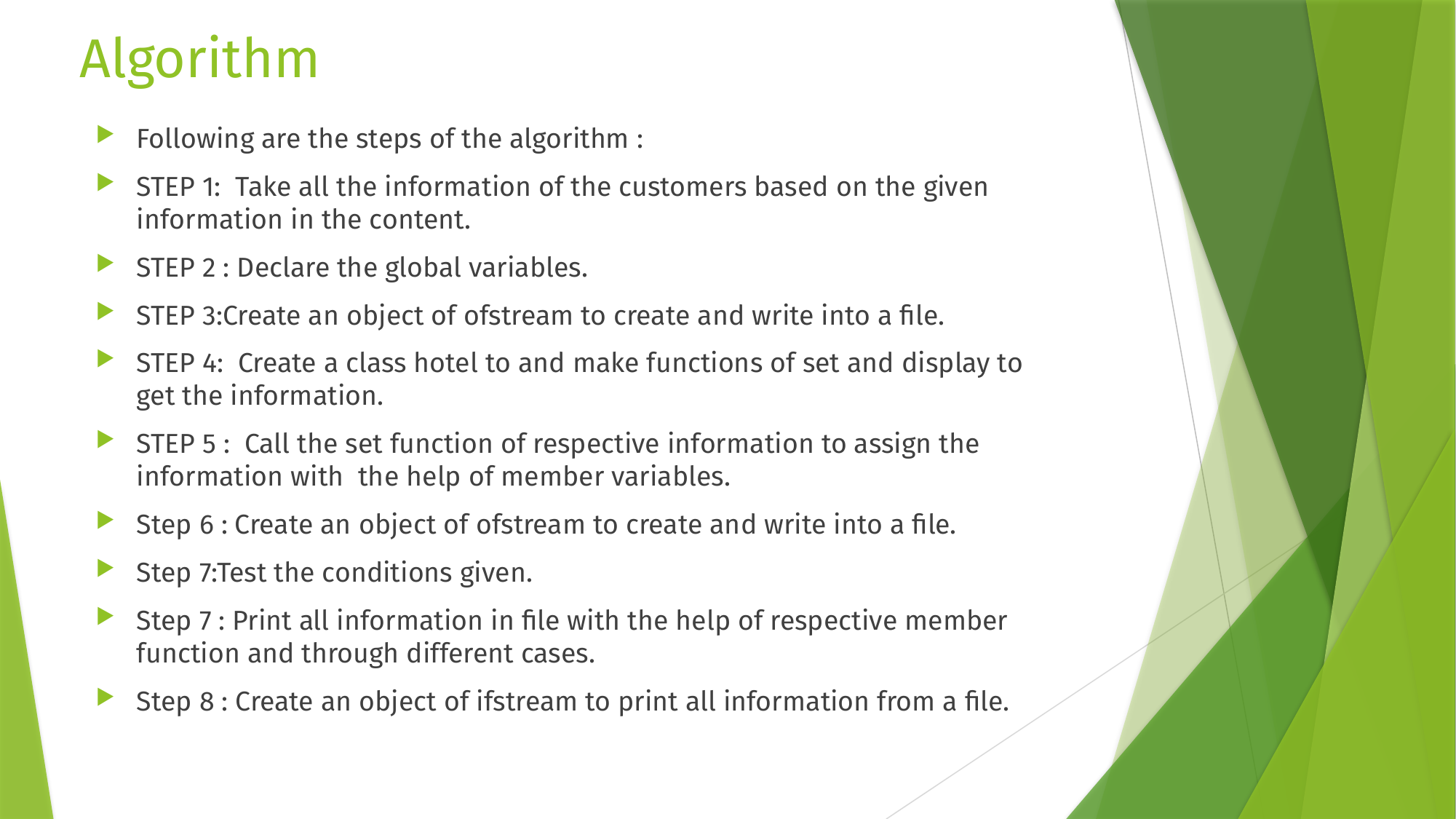

# Algorithm
Following are the steps of the algorithm :
STEP 1:  Take all the information of the customers based on the given information in the content.
STEP 2 : Declare the global variables.
STEP 3:Create an object of ofstream to create and write into a file.
STEP 4:  Create a class hotel to and make functions of set and display to get the information.
STEP 5 :  Call the set function of respective information to assign the information with  the help of member variables.
Step 6 : Create an object of ofstream to create and write into a file.
Step 7:Test the conditions given.
Step 7 : Print all information in file with the help of respective member function and through different cases.
Step 8 : Create an object of ifstream to print all information from a file.